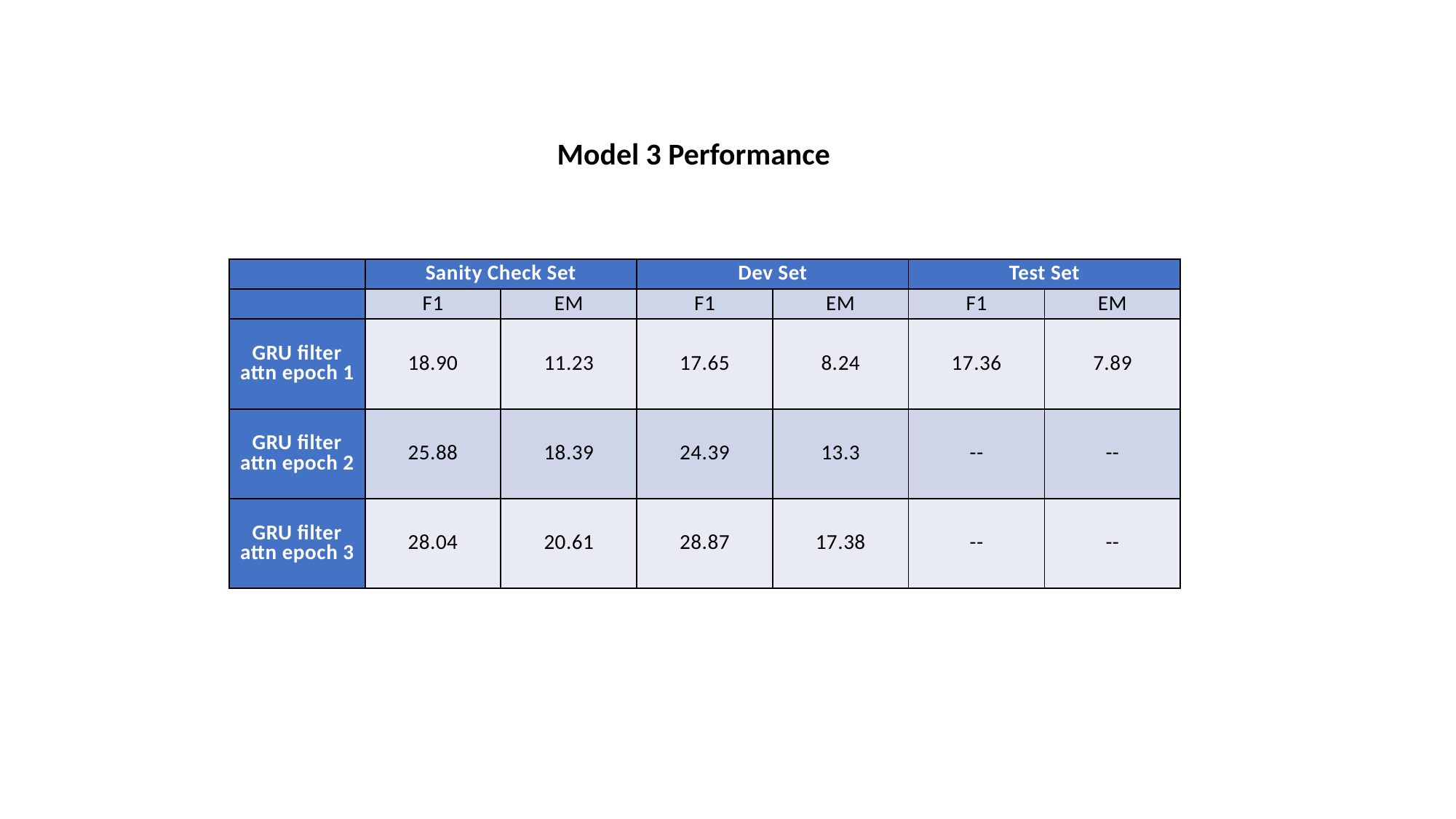

Model 3 Performance
|  | Sanity Check Set |  | Dev Set |  | Test Set |  |
| --- | --- | --- | --- | --- | --- | --- |
|  | F1 | EM | F1 | EM | F1 | EM |
| GRU filter attn epoch 1 | 18.90 | 11.23 | 17.65 | 8.24 | 17.36 | 7.89 |
| GRU filter attn epoch 2 | 25.88 | 18.39 | 24.39 | 13.3 | -- | -- |
| GRU filter attn epoch 3 | 28.04 | 20.61 | 28.87 | 17.38 | -- | -- |